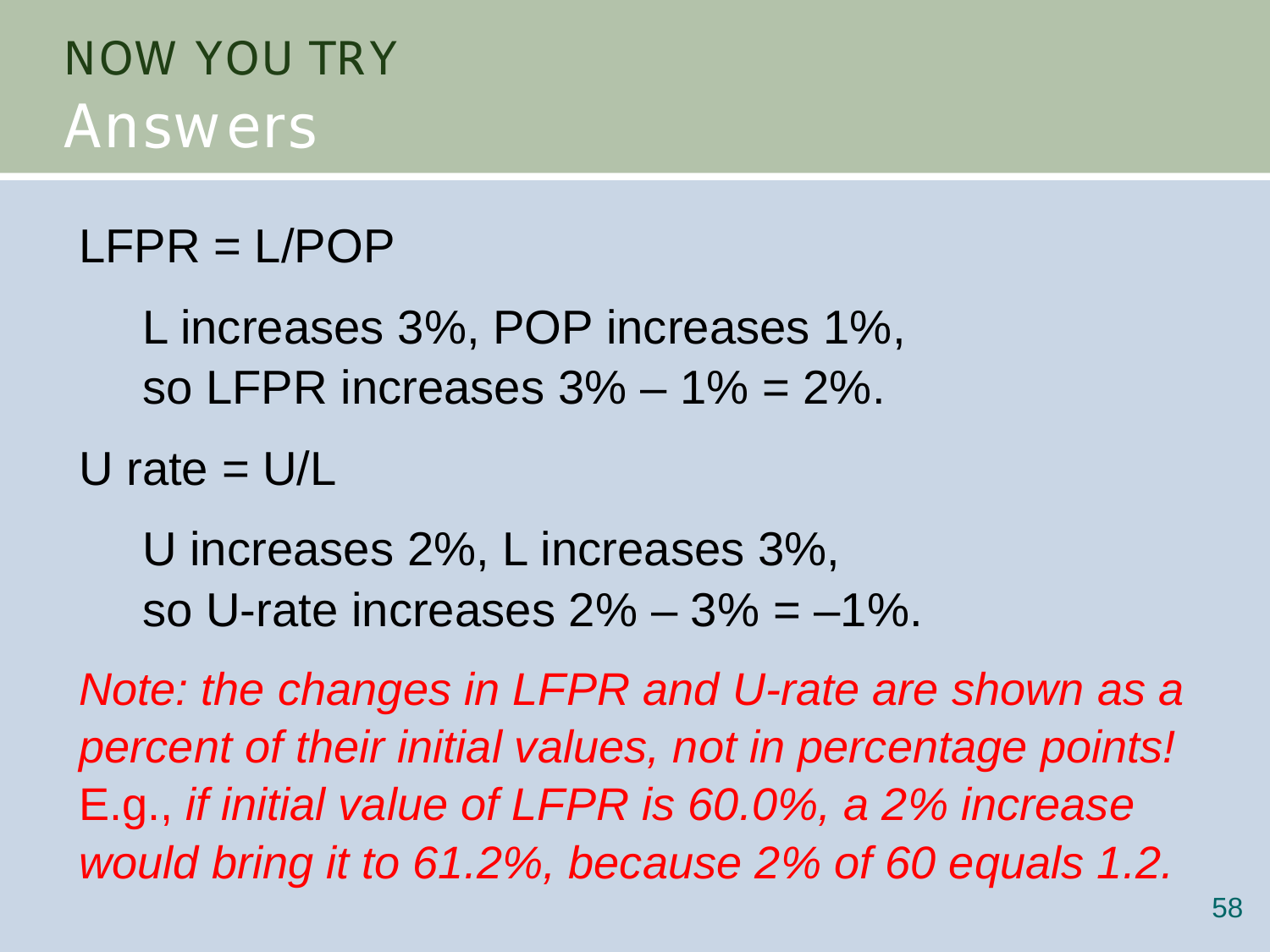

# NOW YOU TRY Answers

LFPR = L/POP
L increases 3%, POP increases 1%,
so LFPR increases 3% – 1% = 2%.
U rate = U/L
U increases 2%, L increases 3%,
so U-rate increases 2% – 3% = –1%.
Note: the changes in LFPR and U-rate are shown as a percent of their initial values, not in percentage points! E.g., if initial value of LFPR is 60.0%, a 2% increase would bring it to 61.2%, because 2% of 60 equals 1.2.
58